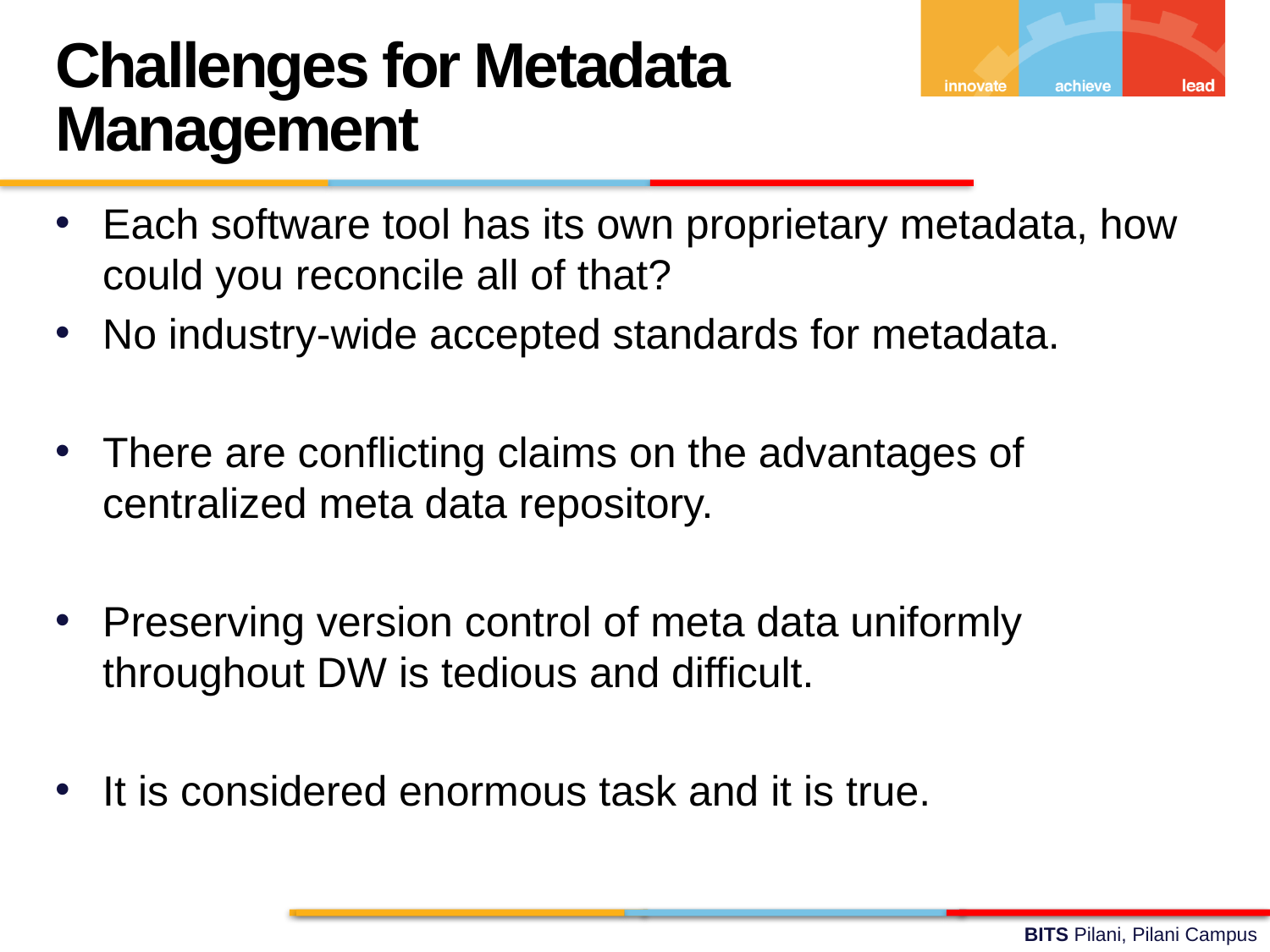

Challenges for Metadata Management
Each software tool has its own proprietary metadata, how could you reconcile all of that?
No industry-wide accepted standards for metadata.

There are conflicting claims on the advantages of centralized meta data repository.

Preserving version control of meta data uniformly throughout DW is tedious and difficult.

It is considered enormous task and it is true.